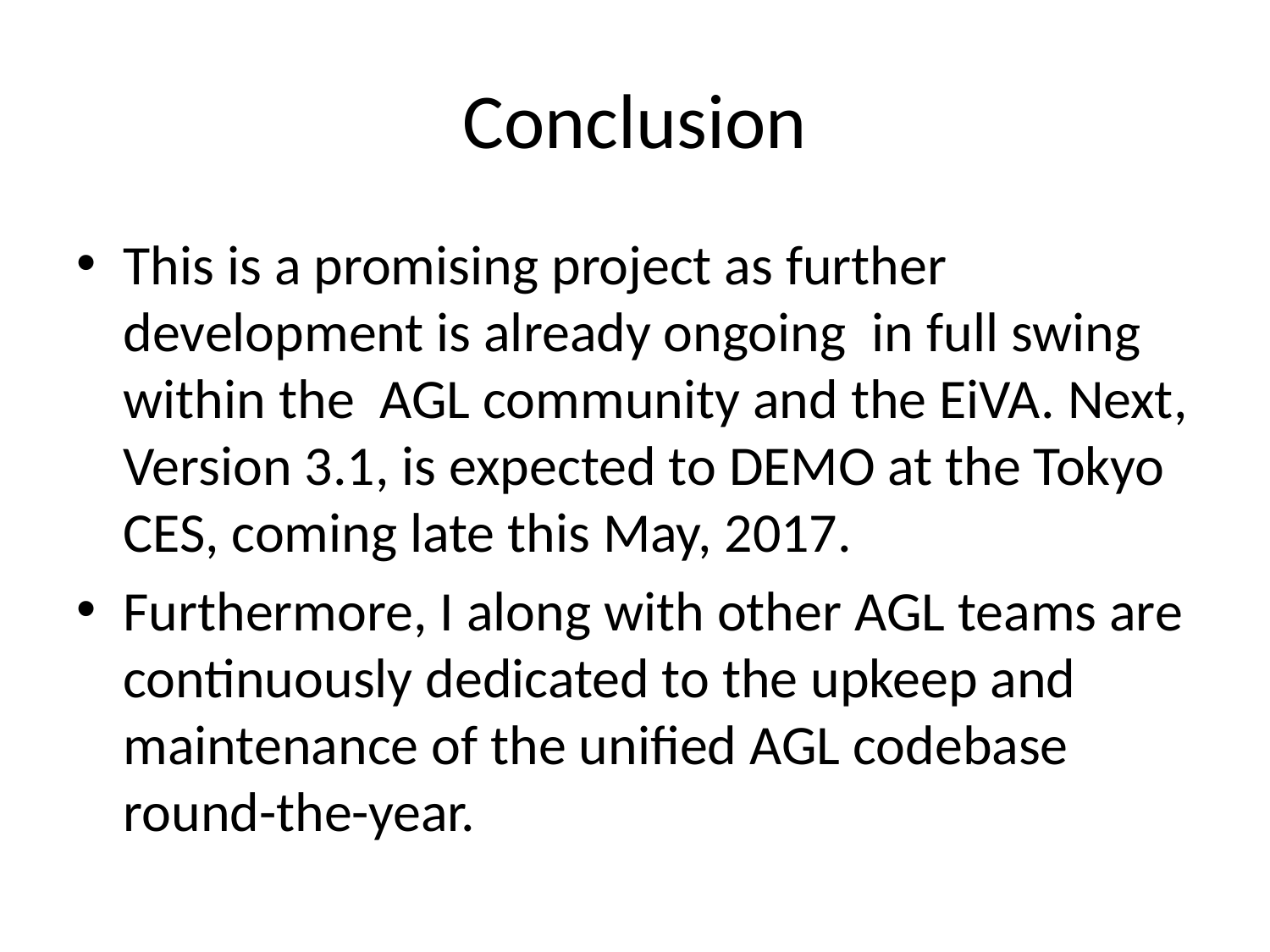

# Conclusion
This is a promising project as further development is already ongoing  in full swing within the  AGL community and the EiVA. Next, Version 3.1, is expected to DEMO at the Tokyo CES, coming late this May, 2017.
Furthermore, I along with other AGL teams are continuously dedicated to the upkeep and maintenance of the unified AGL codebase round-the-year.